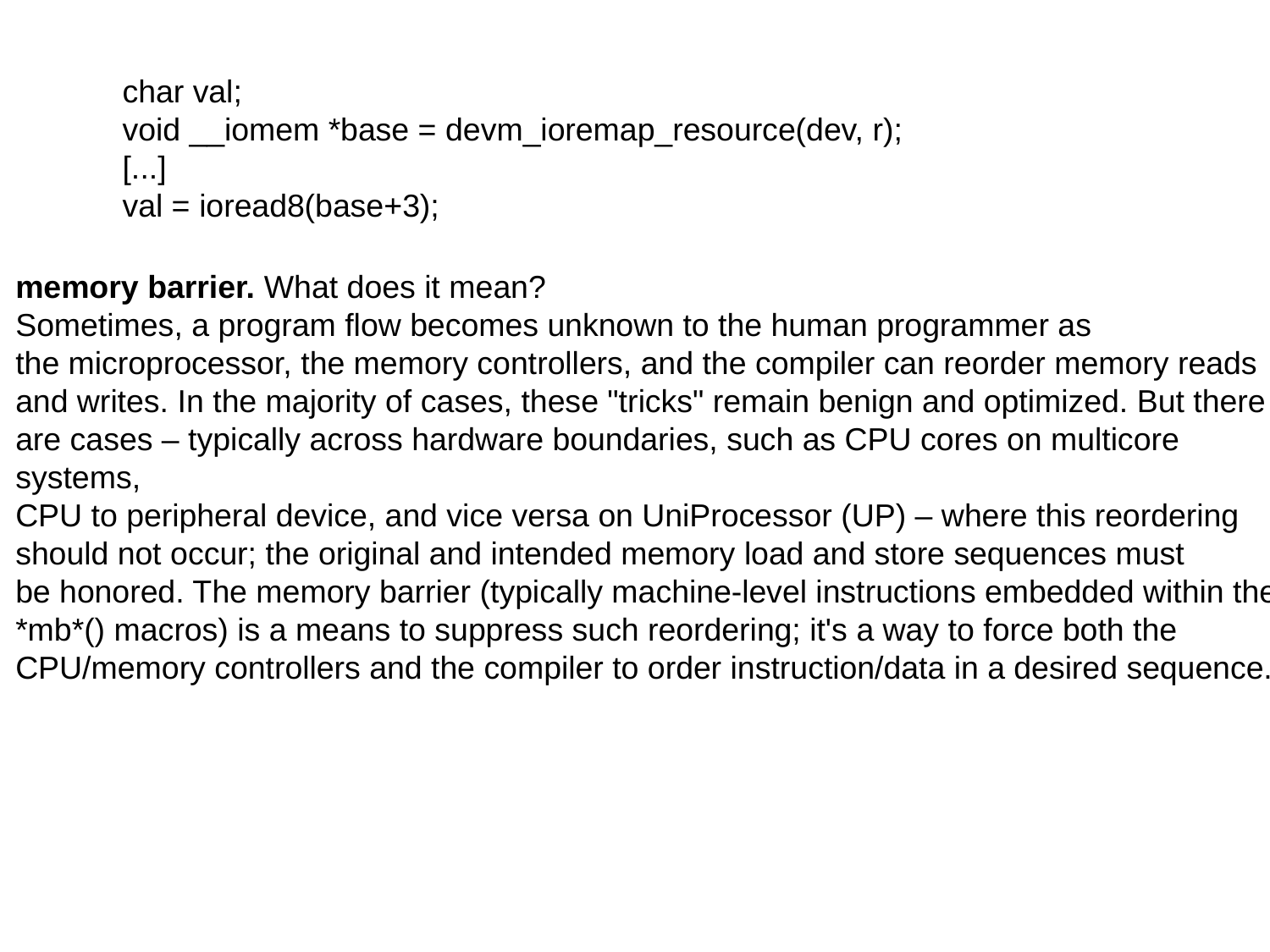

char val;
void __iomem *base = devm_ioremap_resource(dev, r);
[...]
val = ioread8(base+3);
memory barrier. What does it mean?
Sometimes, a program flow becomes unknown to the human programmer as
the microprocessor, the memory controllers, and the compiler can reorder memory reads
and writes. In the majority of cases, these "tricks" remain benign and optimized. But there
are cases – typically across hardware boundaries, such as CPU cores on multicore systems,
CPU to peripheral device, and vice versa on UniProcessor (UP) – where this reordering
should not occur; the original and intended memory load and store sequences must
be honored. The memory barrier (typically machine-level instructions embedded within the
*mb*() macros) is a means to suppress such reordering; it's a way to force both the
CPU/memory controllers and the compiler to order instruction/data in a desired sequence.